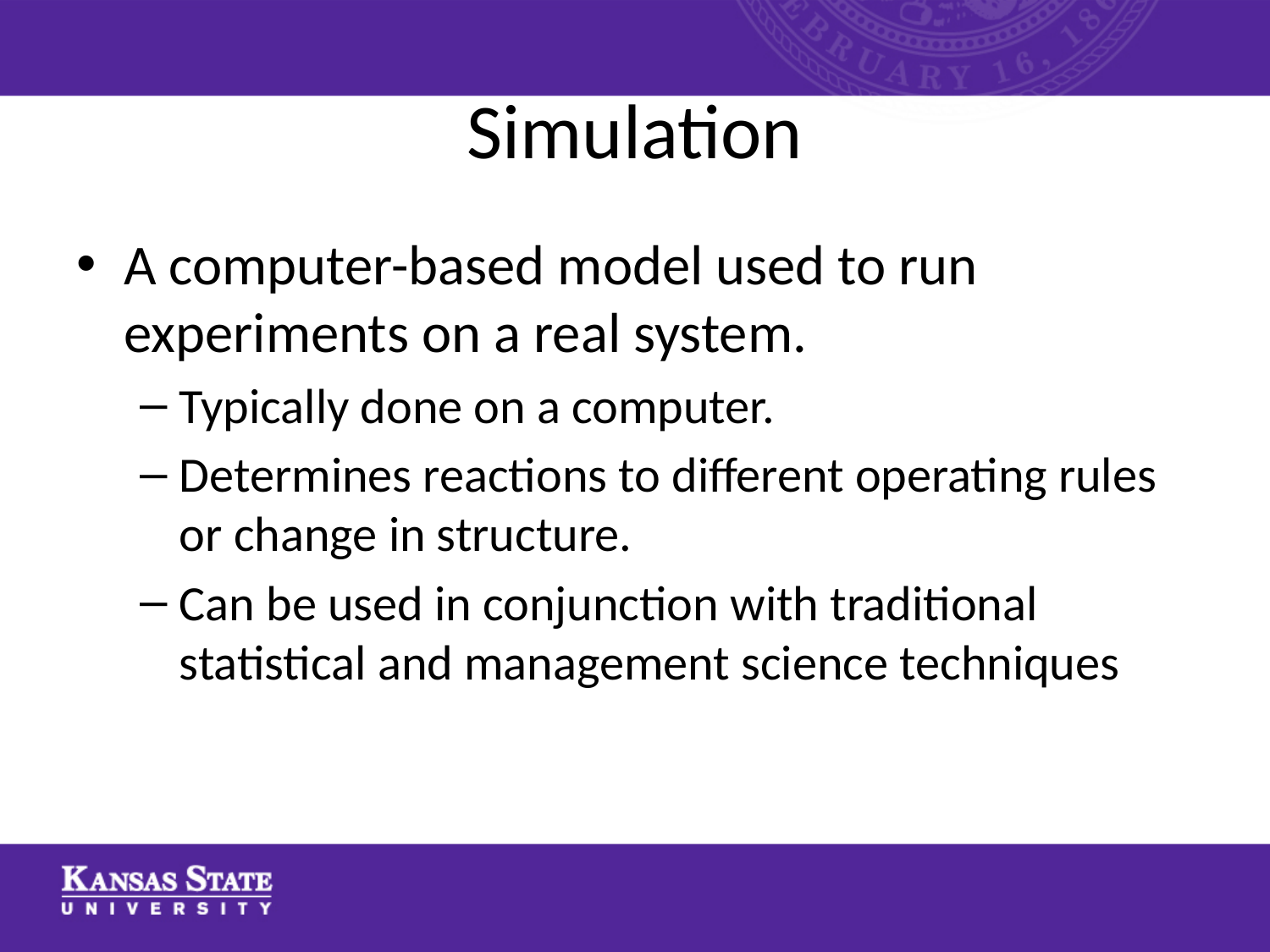

# Simulation
A computer-based model used to run experiments on a real system.
Typically done on a computer.
Determines reactions to different operating rules or change in structure.
Can be used in conjunction with traditional statistical and management science techniques